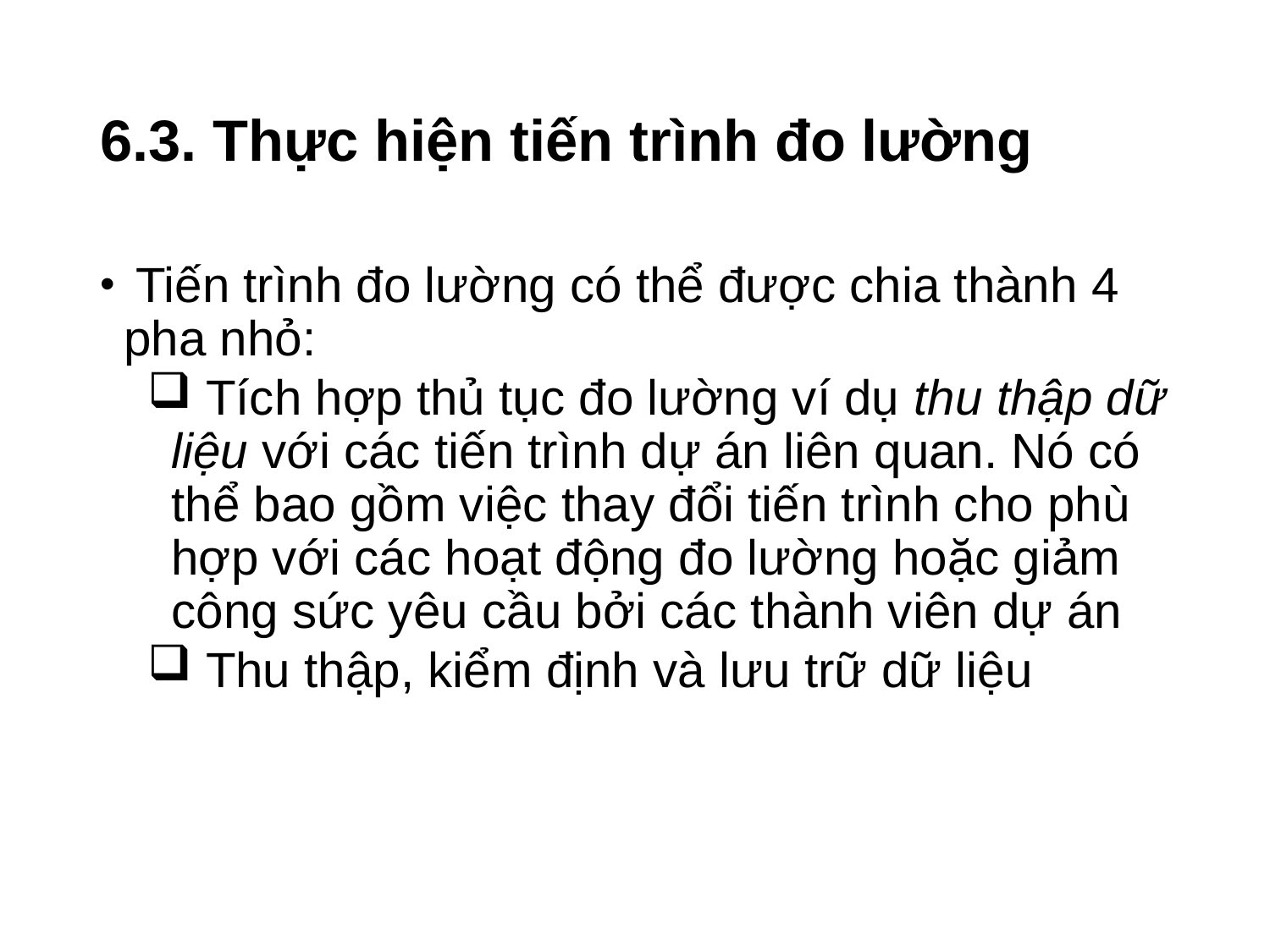

# 6.3. Thực hiện tiến trình đo lường
 Tiến trình đo lường có thể được chia thành 4 pha nhỏ:
 Tích hợp thủ tục đo lường ví dụ thu thập dữ liệu với các tiến trình dự án liên quan. Nó có thể bao gồm việc thay đổi tiến trình cho phù hợp với các hoạt động đo lường hoặc giảm công sức yêu cầu bởi các thành viên dự án
 Thu thập, kiểm định và lưu trữ dữ liệu